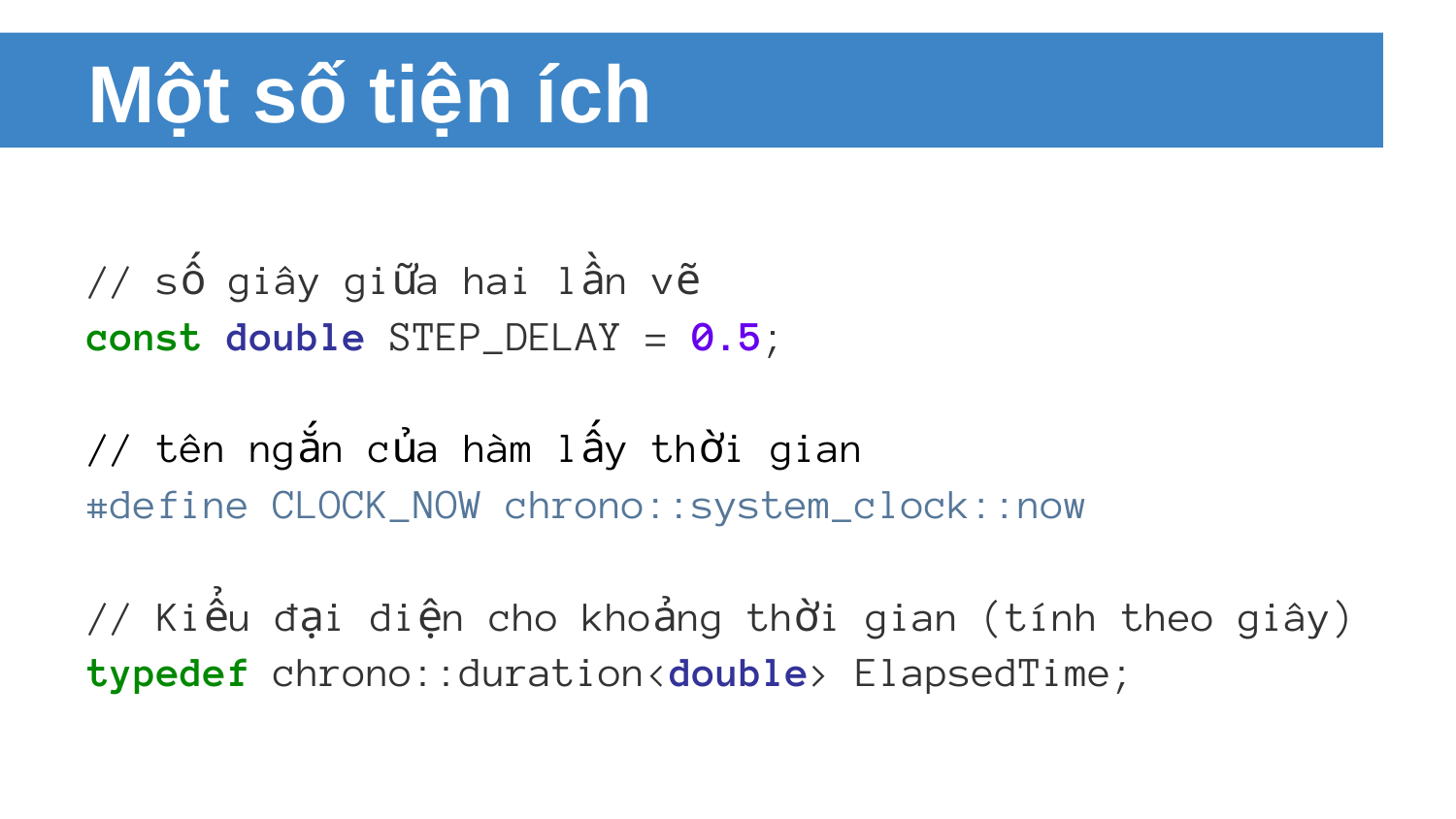

# Một số tiện ích

// số giây giữa hai lần vẽ
const double STEP_DELAY = 0.5;

// tên ngắn của hàm lấy thời gian
#define CLOCK_NOW chrono::system_clock::now

// Kiểu đại diện cho khoảng thời gian (tính theo giây)
typedef chrono::duration<double> ElapsedTime;